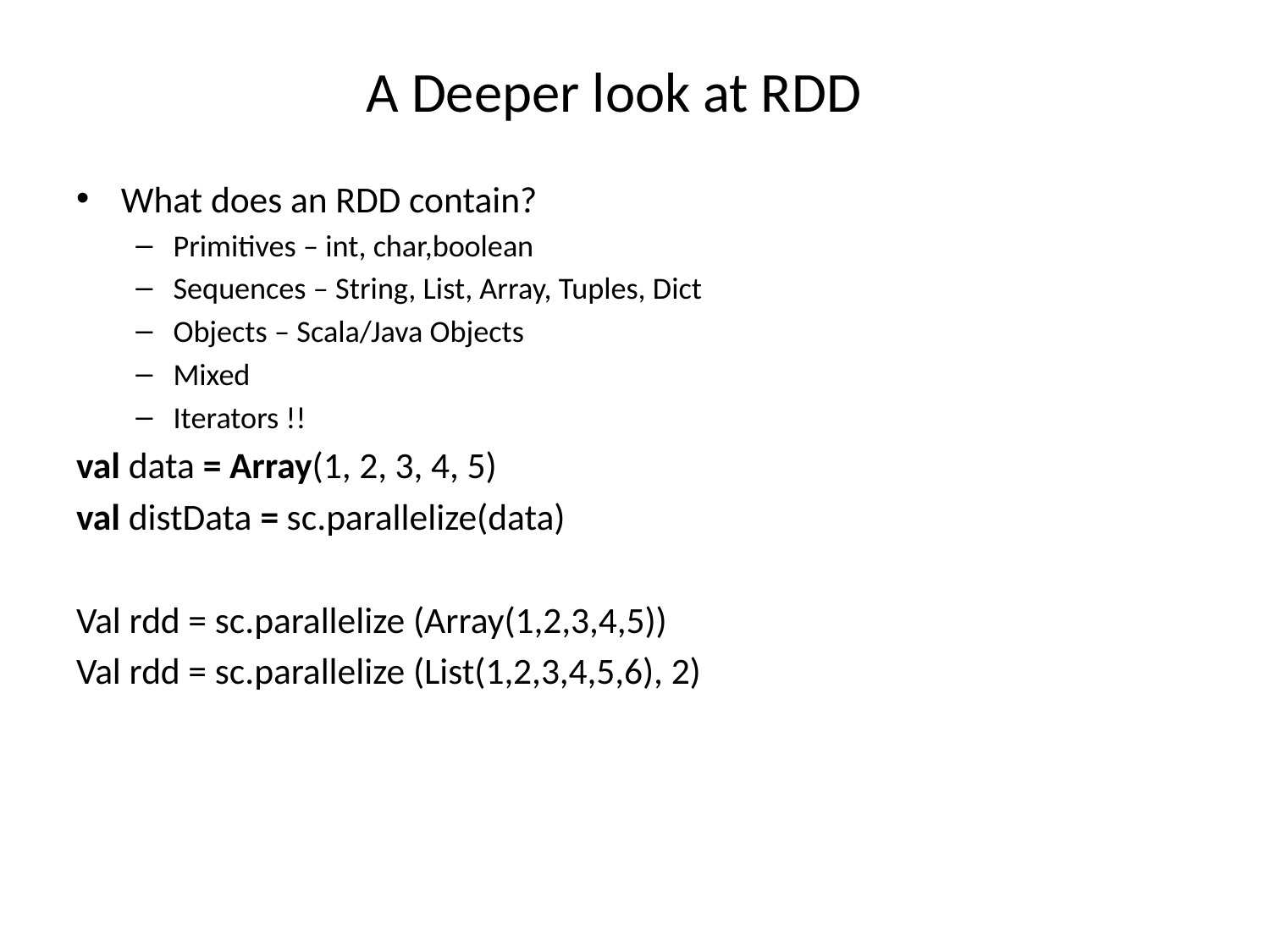

# A Deeper look at RDD
What does an RDD contain?
Primitives – int, char,boolean
Sequences – String, List, Array, Tuples, Dict
Objects – Scala/Java Objects
Mixed
Iterators !!
val data = Array(1, 2, 3, 4, 5)
val distData = sc.parallelize(data)

Val rdd = sc.parallelize (Array(1,2,3,4,5))
Val rdd = sc.parallelize (List(1,2,3,4,5,6), 2)